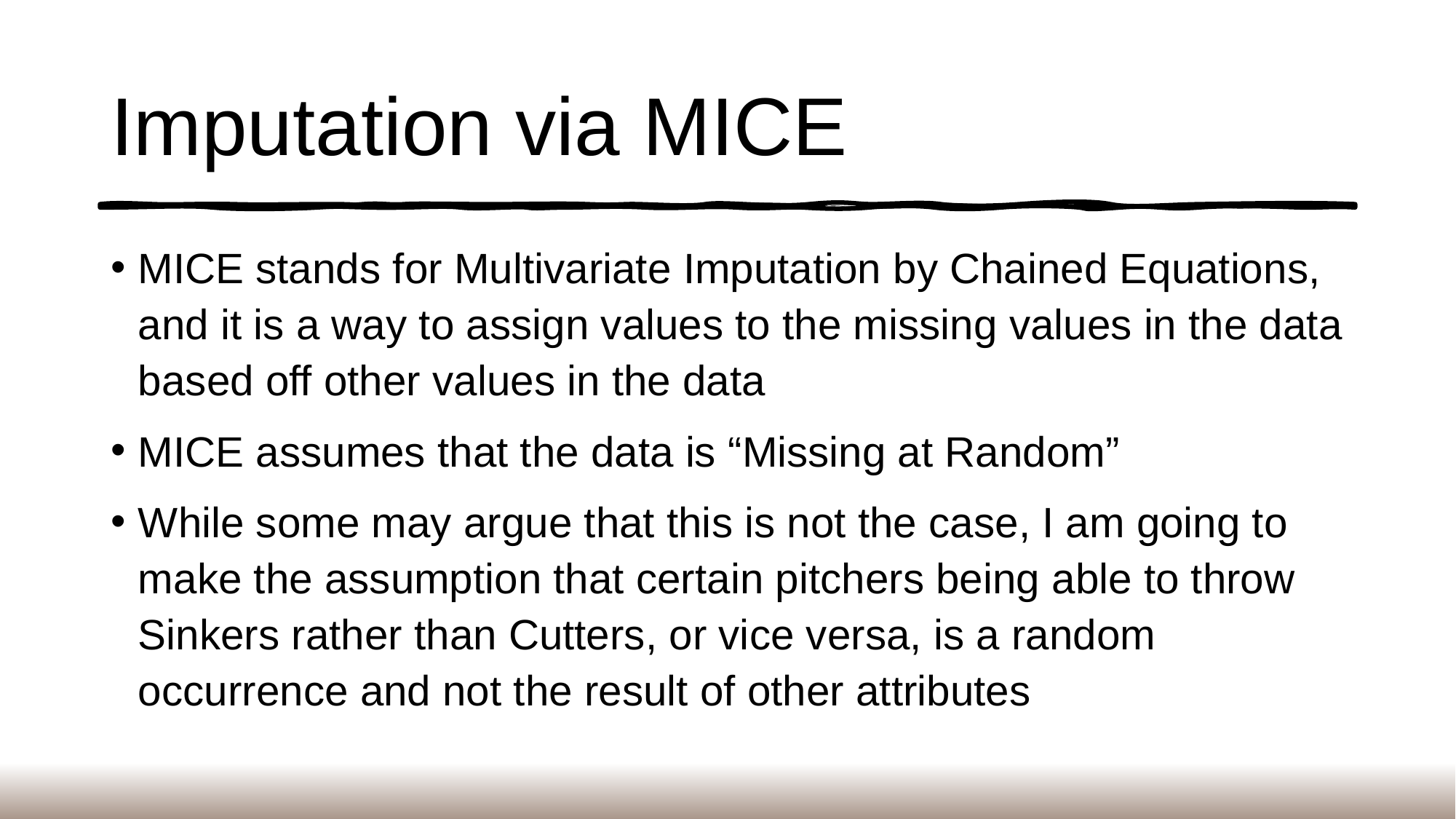

# Imputation via MICE
MICE stands for Multivariate Imputation by Chained Equations, and it is a way to assign values to the missing values in the data based off other values in the data
MICE assumes that the data is “Missing at Random”
While some may argue that this is not the case, I am going to make the assumption that certain pitchers being able to throw Sinkers rather than Cutters, or vice versa, is a random occurrence and not the result of other attributes